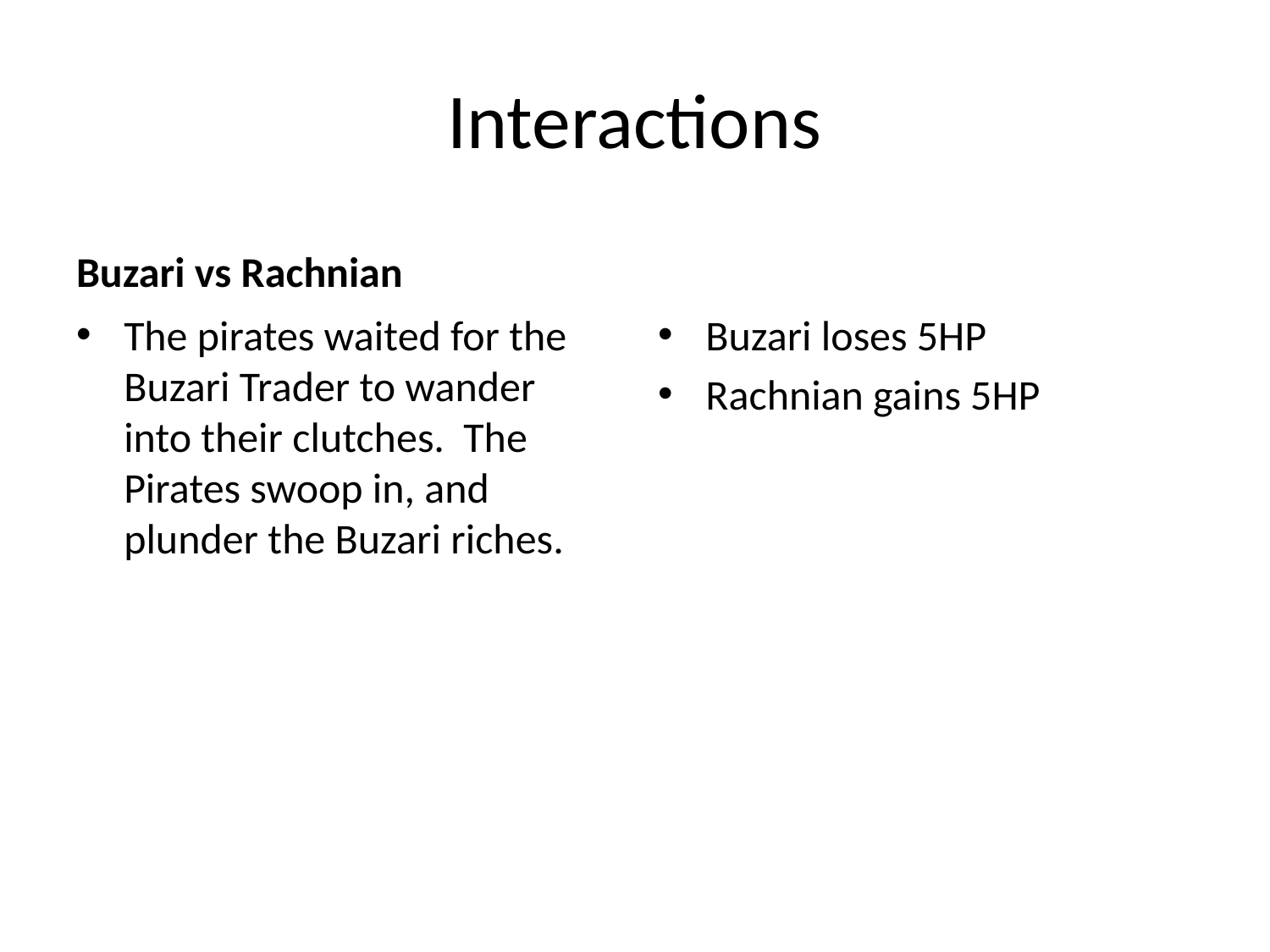

# Interactions
Buzari vs Rachnian

The pirates waited for the Buzari Trader to wander into their clutches.  The Pirates swoop in, and plunder the Buzari riches.
Buzari loses 5HP
Rachnian gains 5HP